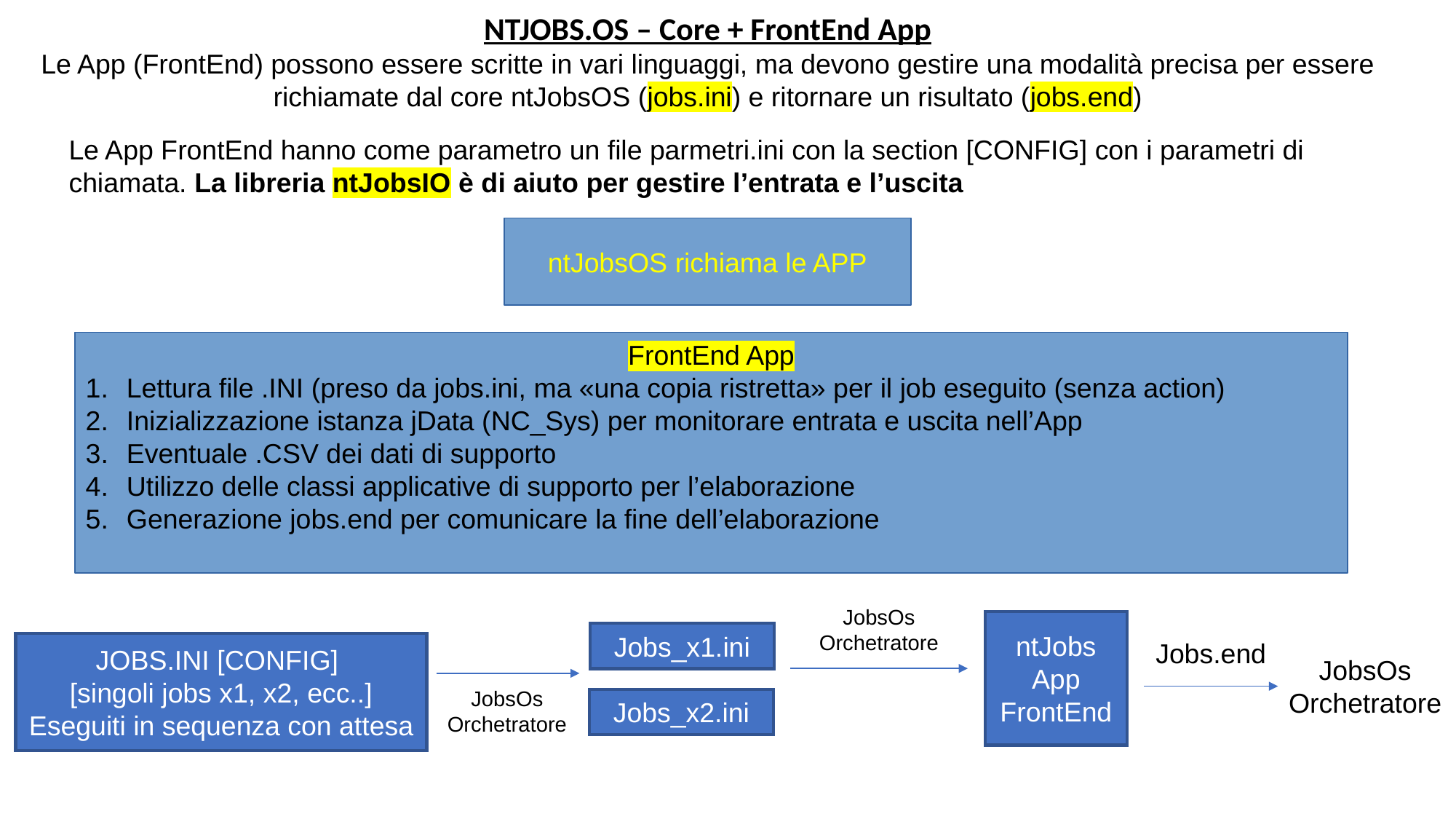

NTJOBS.OS – Core + FrontEnd App
Le App (FrontEnd) possono essere scritte in vari linguaggi, ma devono gestire una modalità precisa per essere richiamate dal core ntJobsOS (jobs.ini) e ritornare un risultato (jobs.end)

Le App FrontEnd hanno come parametro un file parmetri.ini con la section [CONFIG] con i parametri di chiamata. La libreria ntJobsIO è di aiuto per gestire l’entrata e l’uscita
ntJobsOS richiama le APP
FrontEnd App
Lettura file .INI (preso da jobs.ini, ma «una copia ristretta» per il job eseguito (senza action)
Inizializzazione istanza jData (NC_Sys) per monitorare entrata e uscita nell’App
Eventuale .CSV dei dati di supporto
Utilizzo delle classi applicative di supporto per l’elaborazione
Generazione jobs.end per comunicare la fine dell’elaborazione

JobsOs
Orchetratore
ntJobs
App
FrontEnd
Jobs_x1.ini
Jobs.end
JOBS.INI [CONFIG]
[singoli jobs x1, x2, ecc..]
Eseguiti in sequenza con attesa
JobsOs
Orchetratore
JobsOs
Orchetratore
Jobs_x2.ini